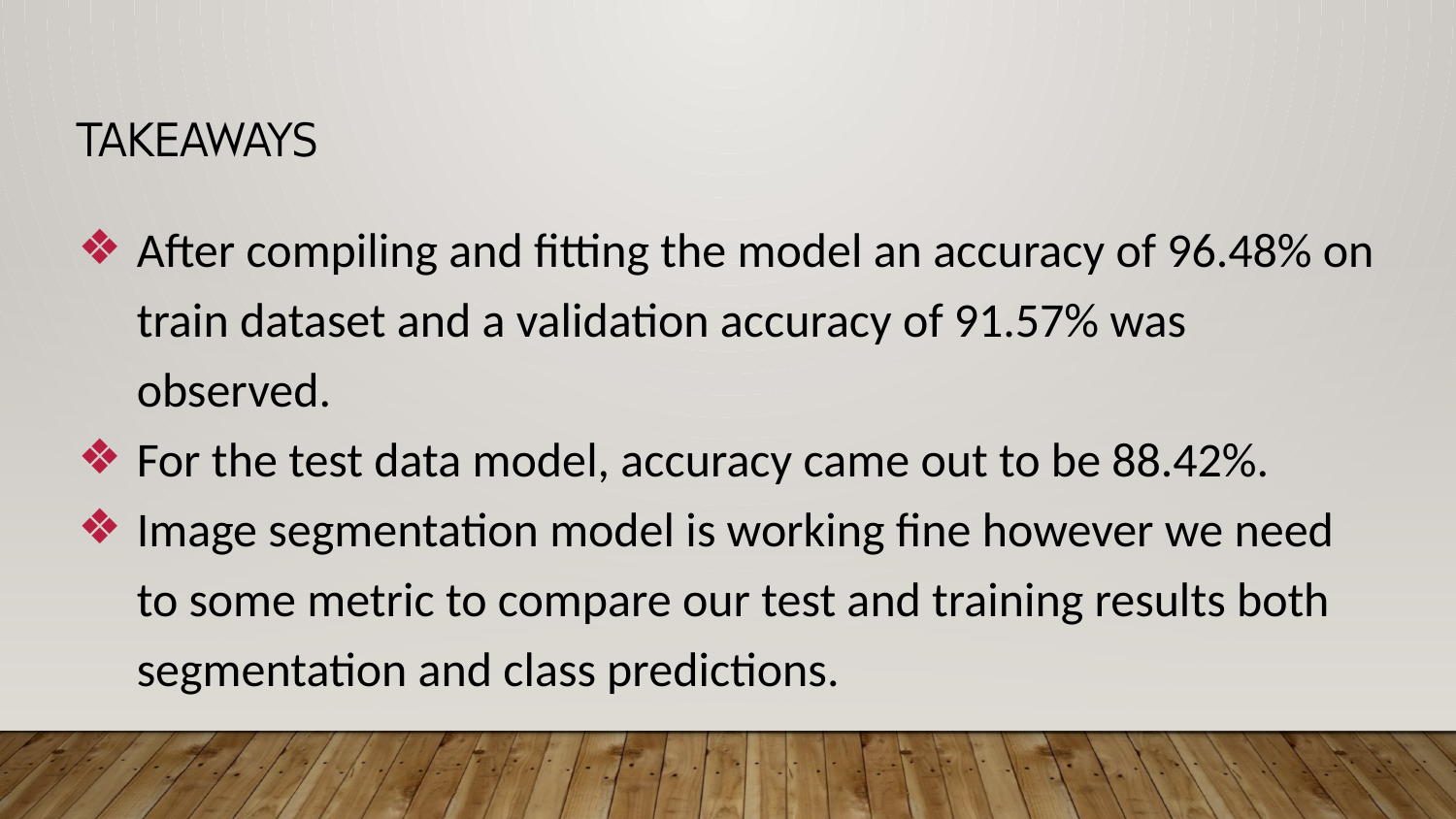

# Takeaways
After compiling and fitting the model an accuracy of 96.48% on train dataset and a validation accuracy of 91.57% was observed.
For the test data model, accuracy came out to be 88.42%.
Image segmentation model is working fine however we need to some metric to compare our test and training results both segmentation and class predictions.